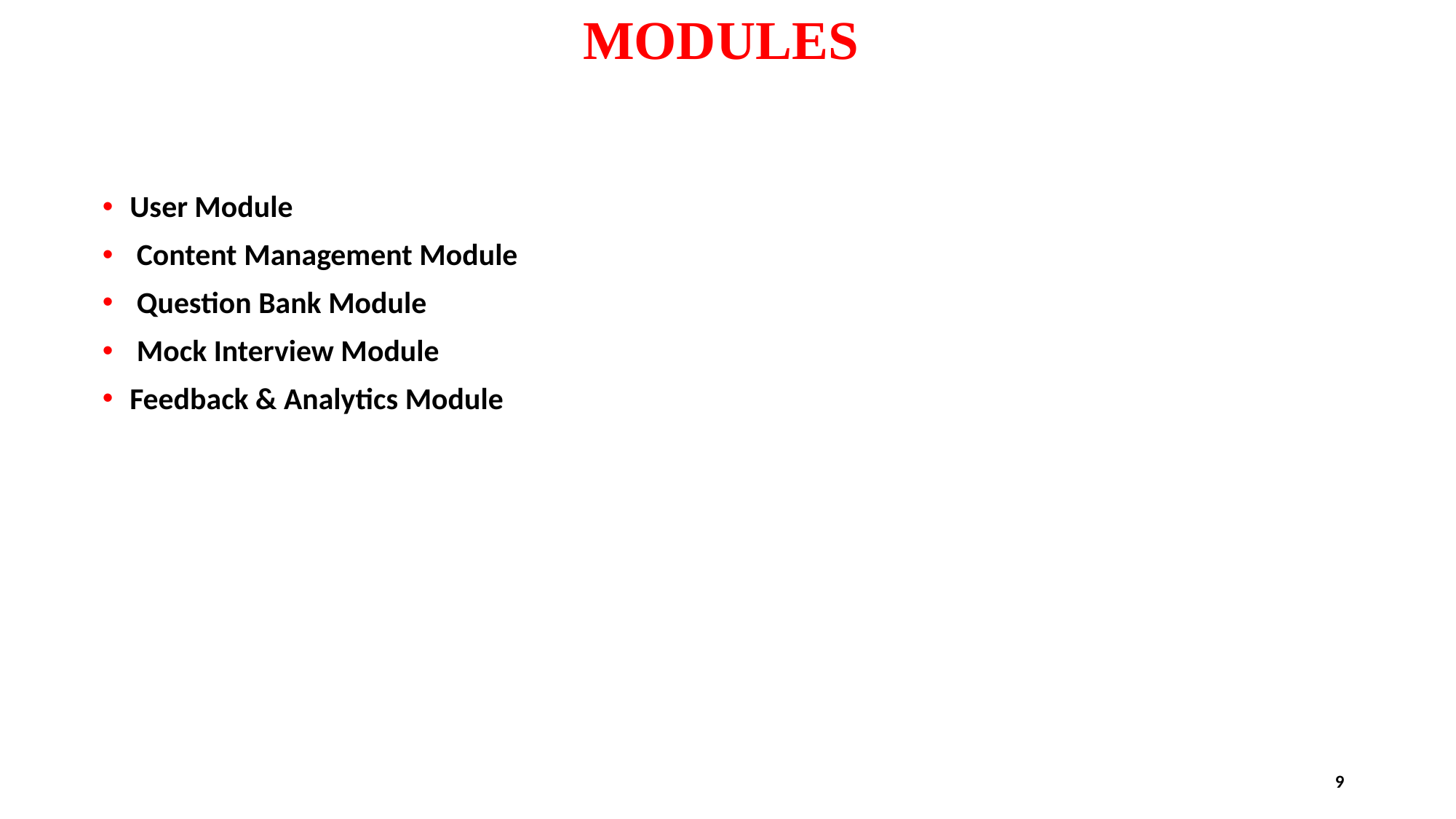

# MODULES
User Module
 Content Management Module
 Question Bank Module
 Mock Interview Module
Feedback & Analytics Module

9